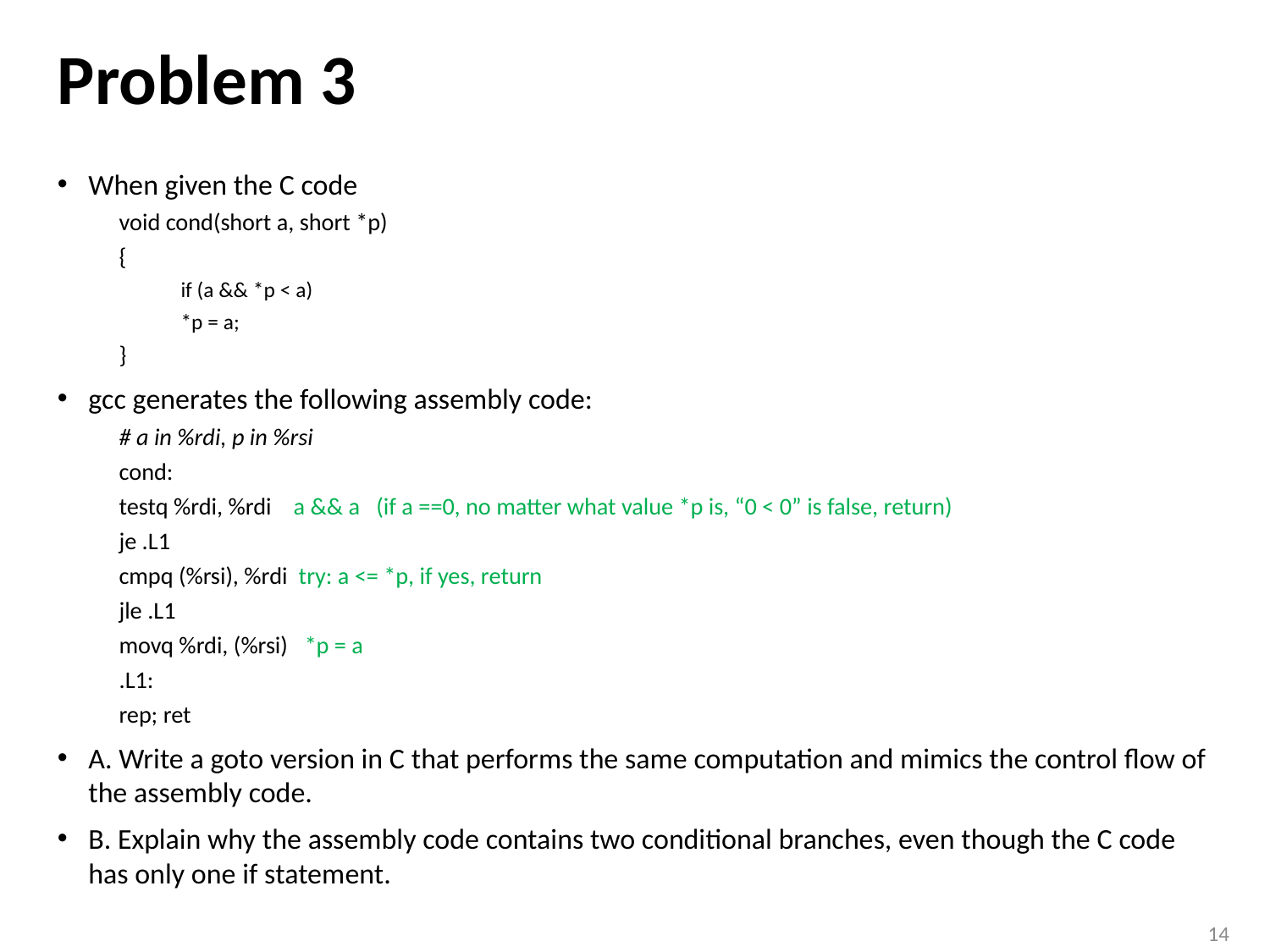

# Problem 3
When given the C code
void cond(short a, short *p)
{
if (a && *p < a)
*p = a;
}
gcc generates the following assembly code:
# a in %rdi, p in %rsi
cond:
	testq %rdi, %rdi    a && a   (if a ==0, no matter what value *p is, “0 < 0” is false, return)
	je .L1
	cmpq (%rsi), %rdi  try: a <= *p, if yes, return
	jle .L1
	movq %rdi, (%rsi)   *p = a
.L1:
	rep; ret
A. Write a goto version in C that performs the same computation and mimics the control flow of the assembly code.
B. Explain why the assembly code contains two conditional branches, even though the C code has only one if statement.
14